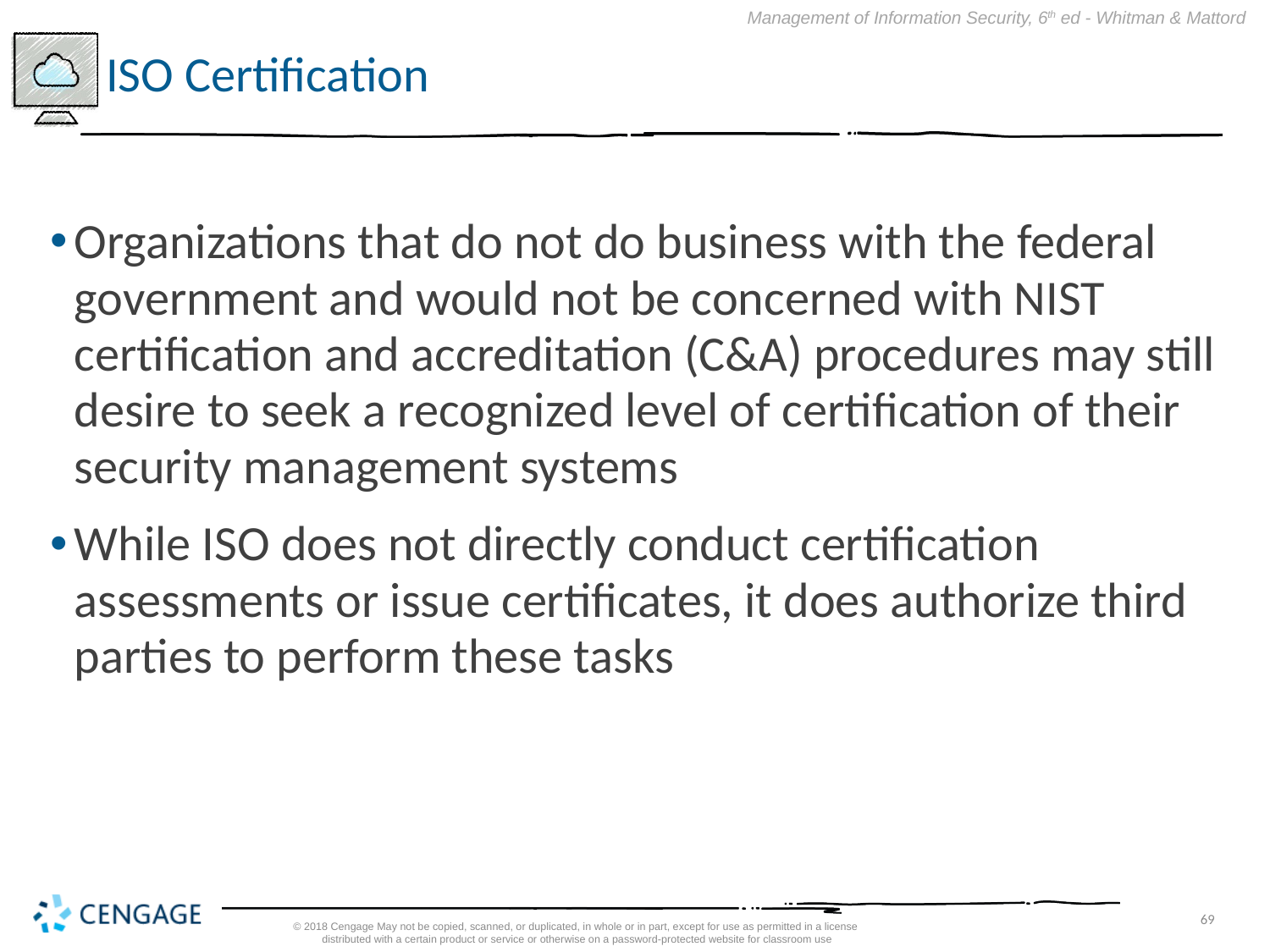

# ISO Certification
Organizations that do not do business with the federal government and would not be concerned with NIST certification and accreditation (C&A) procedures may still desire to seek a recognized level of certification of their security management systems
While ISO does not directly conduct certification assessments or issue certificates, it does authorize third parties to perform these tasks